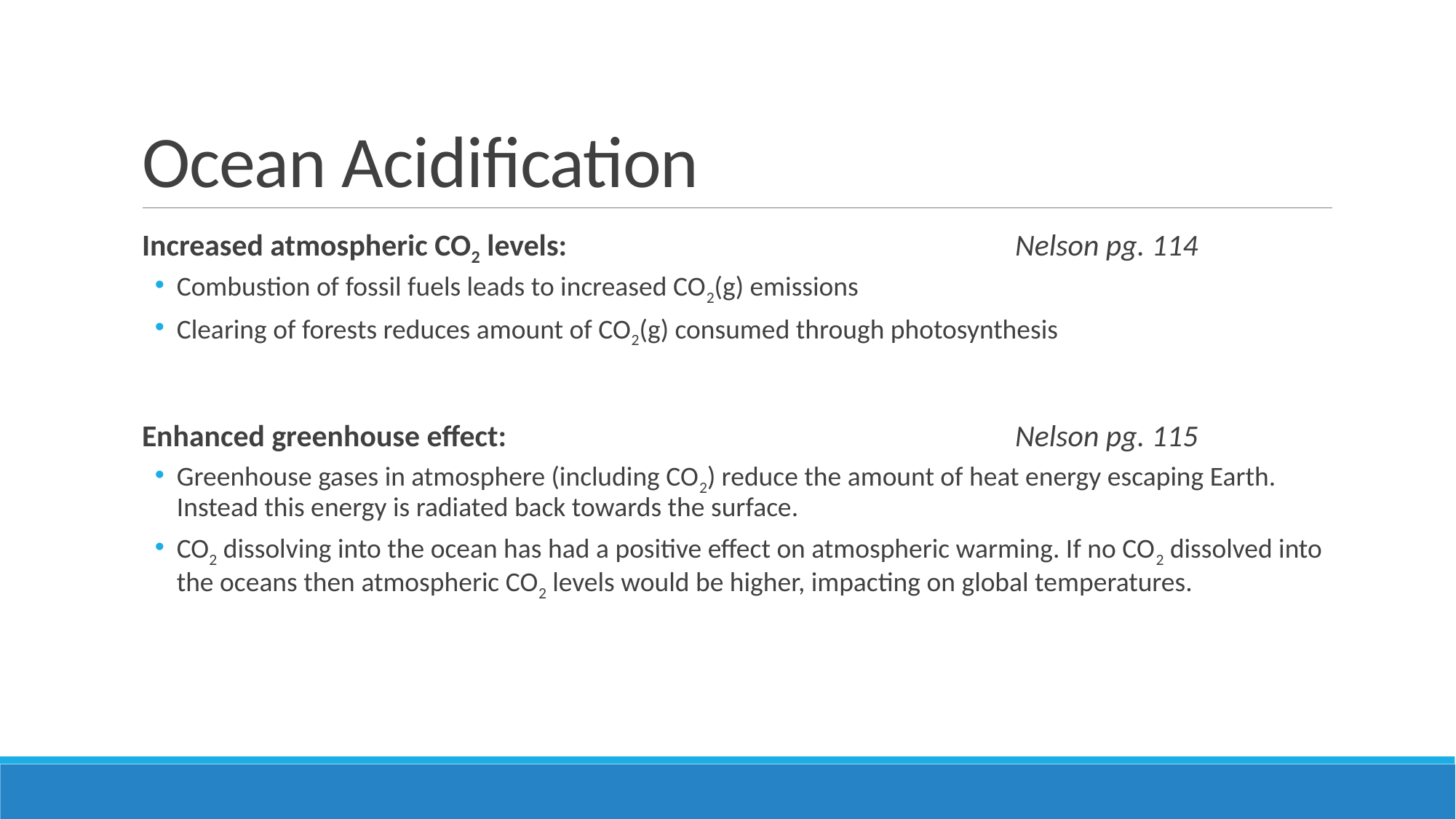

# Ocean Acidification
Increased atmospheric CO2 levels:					Nelson pg. 114
Combustion of fossil fuels leads to increased CO2(g) emissions
Clearing of forests reduces amount of CO2(g) consumed through photosynthesis

Enhanced greenhouse effect:					Nelson pg. 115
Greenhouse gases in atmosphere (including CO2) reduce the amount of heat energy escaping Earth. Instead this energy is radiated back towards the surface.
CO2 dissolving into the ocean has had a positive effect on atmospheric warming. If no CO2 dissolved into the oceans then atmospheric CO2 levels would be higher, impacting on global temperatures.